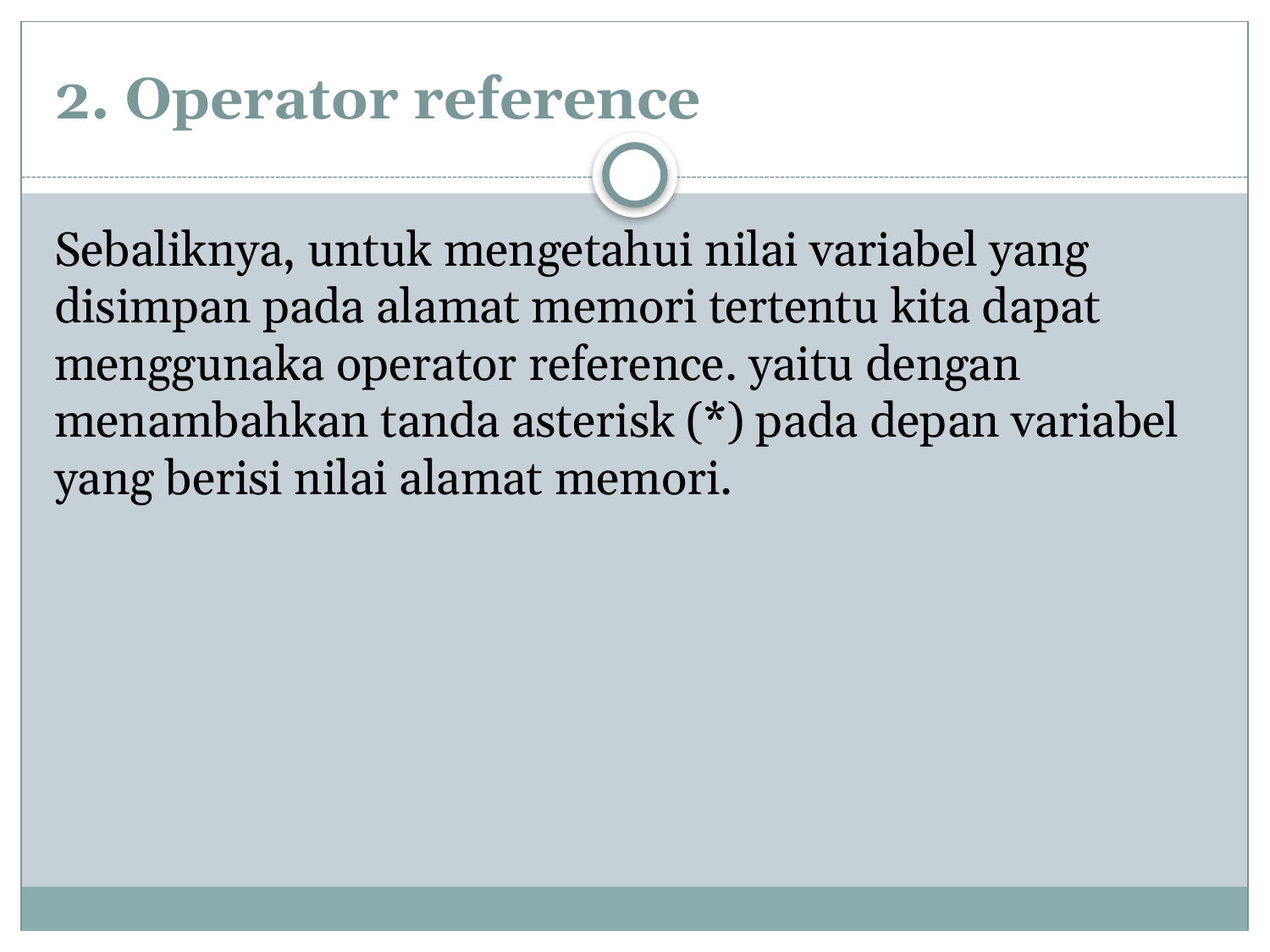

# 2. Operator reference
Sebaliknya, untuk mengetahui nilai variabel yang disimpan pada alamat memori tertentu kita dapat menggunaka operator reference. yaitu dengan menambahkan tanda asterisk (*) pada depan variabel yang berisi nilai alamat memori.